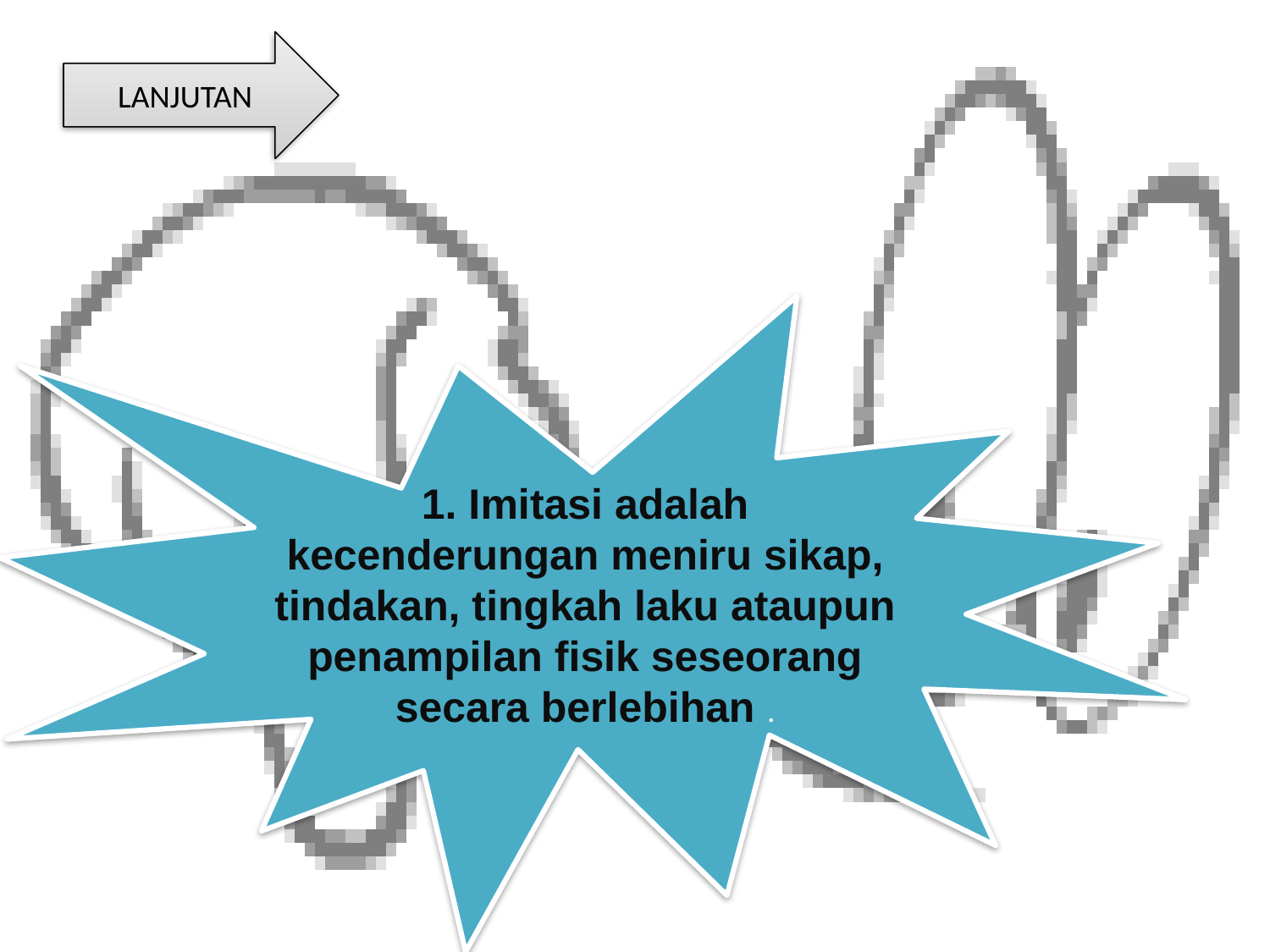

LANJUTAN
1. Imitasi adalah kecenderungan meniru sikap, tindakan, tingkah laku ataupun penampilan fisik seseorang secara berlebihan .